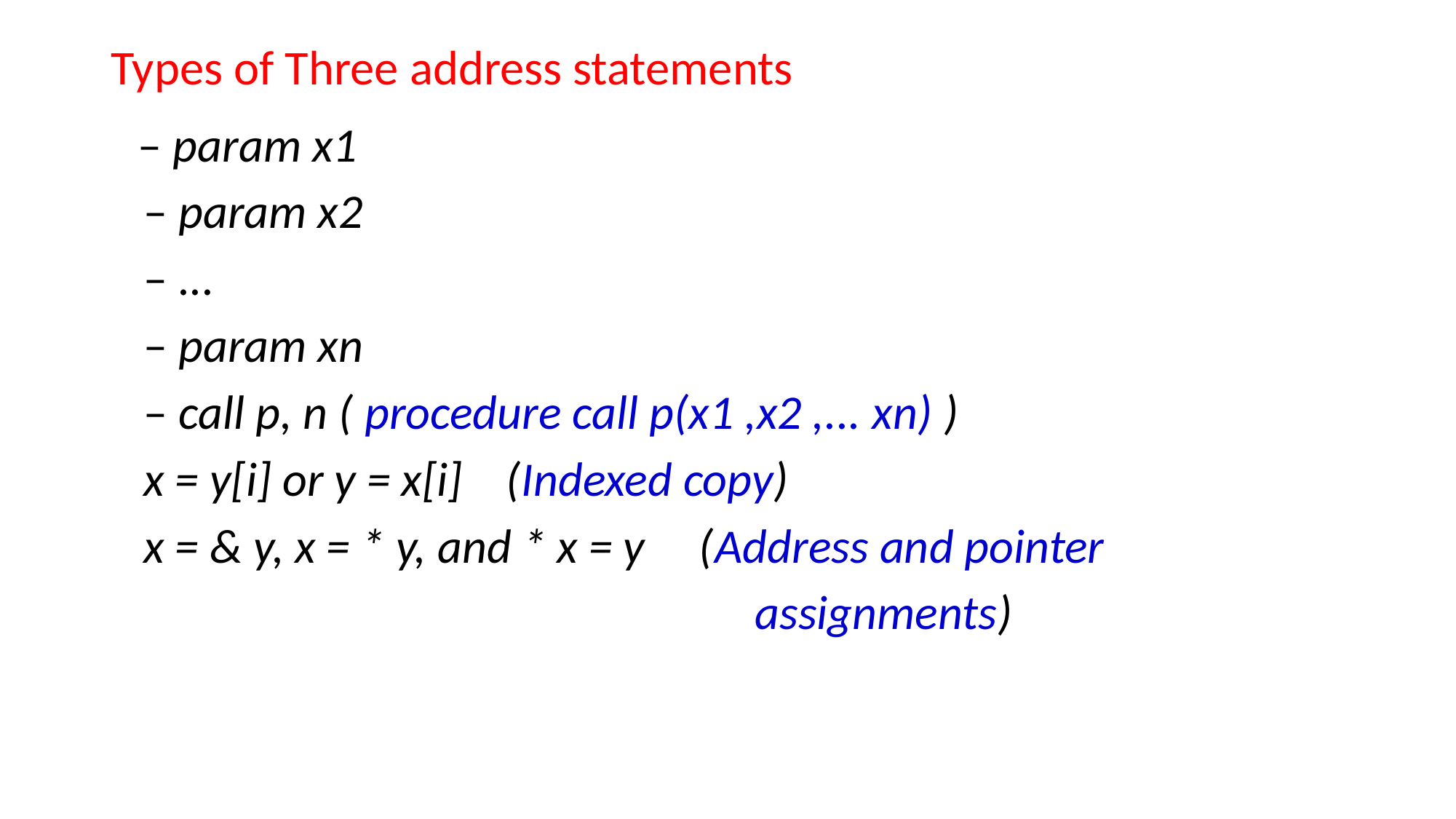

# Types of Three address statements
     – param x1
   – param x2
   – ...
   – param xn
   – call p, n ( procedure call p(x1 ,x2 ,... xn) )
   x = y[i] or y = x[i]    (Indexed copy)
   x = & y, x = * y, and * x = y     (Address and pointer
                                                           assignments)